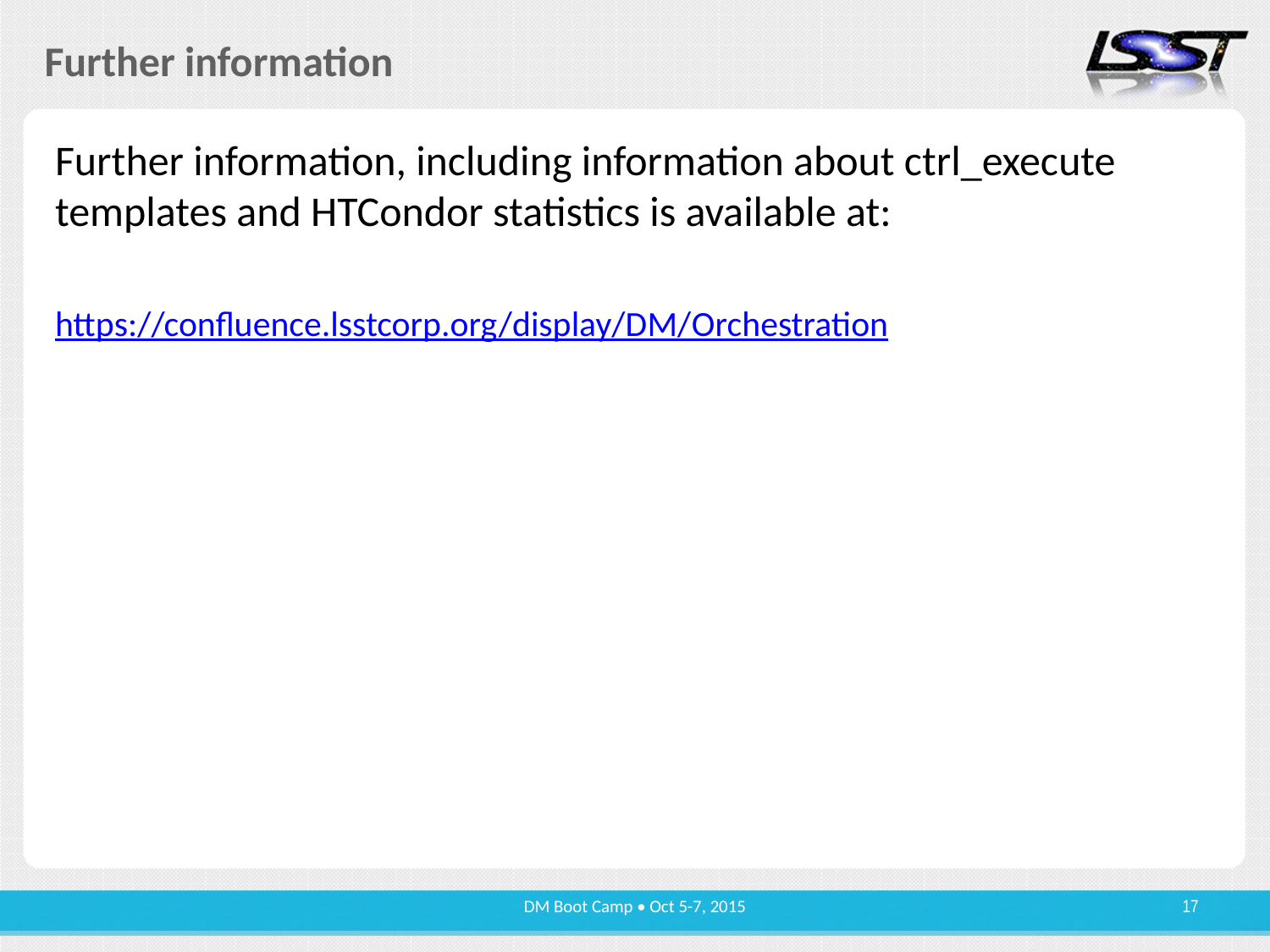

# Further information
Further information, including information about ctrl_execute templates and HTCondor statistics is available at:

https://confluence.lsstcorp.org/display/DM/Orchestration